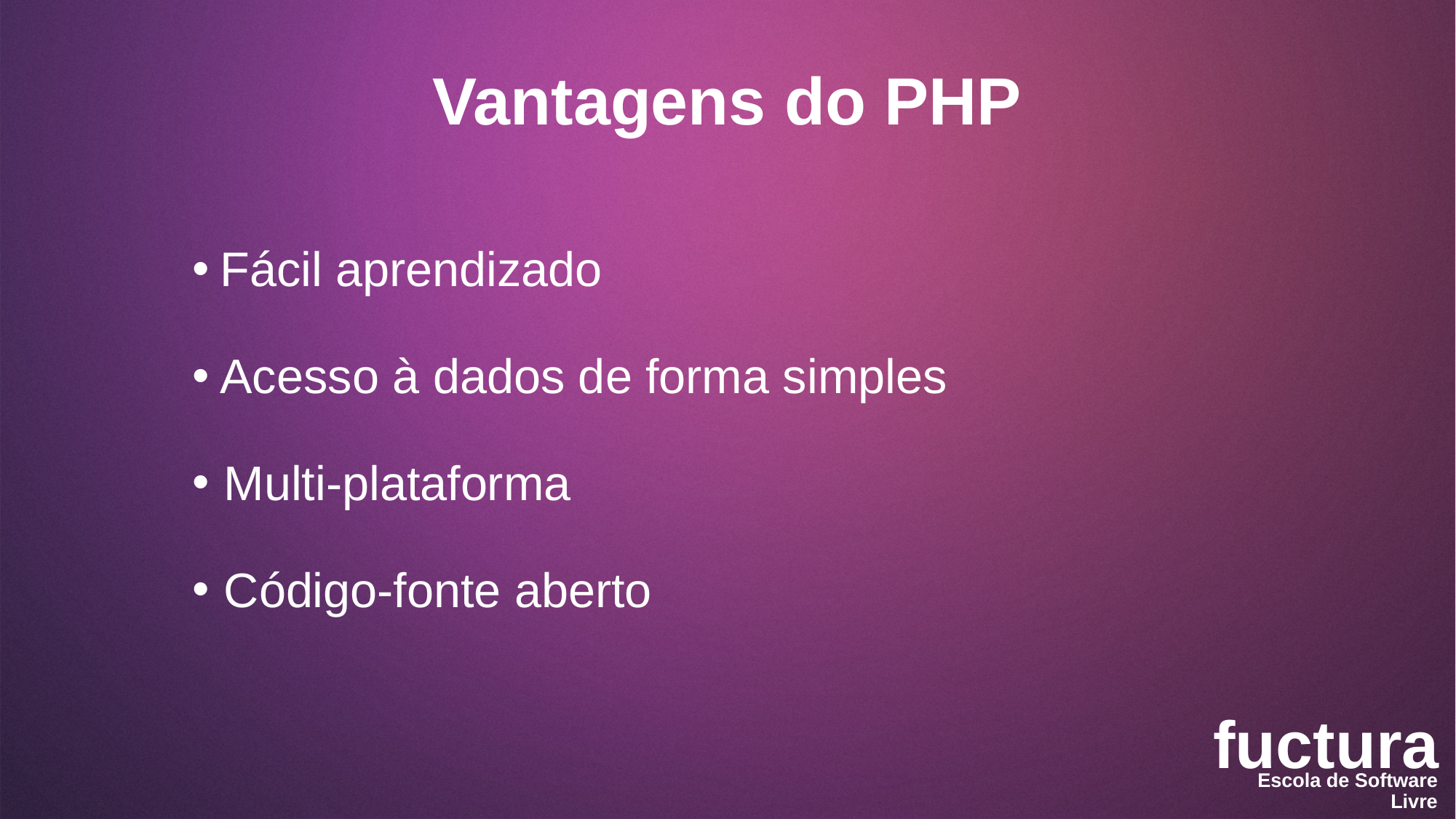

Vantagens do PHP
Fácil aprendizado
Acesso à dados de forma simples
Multi-plataforma
Código-fonte aberto
fuctura
Escola de Software Livre